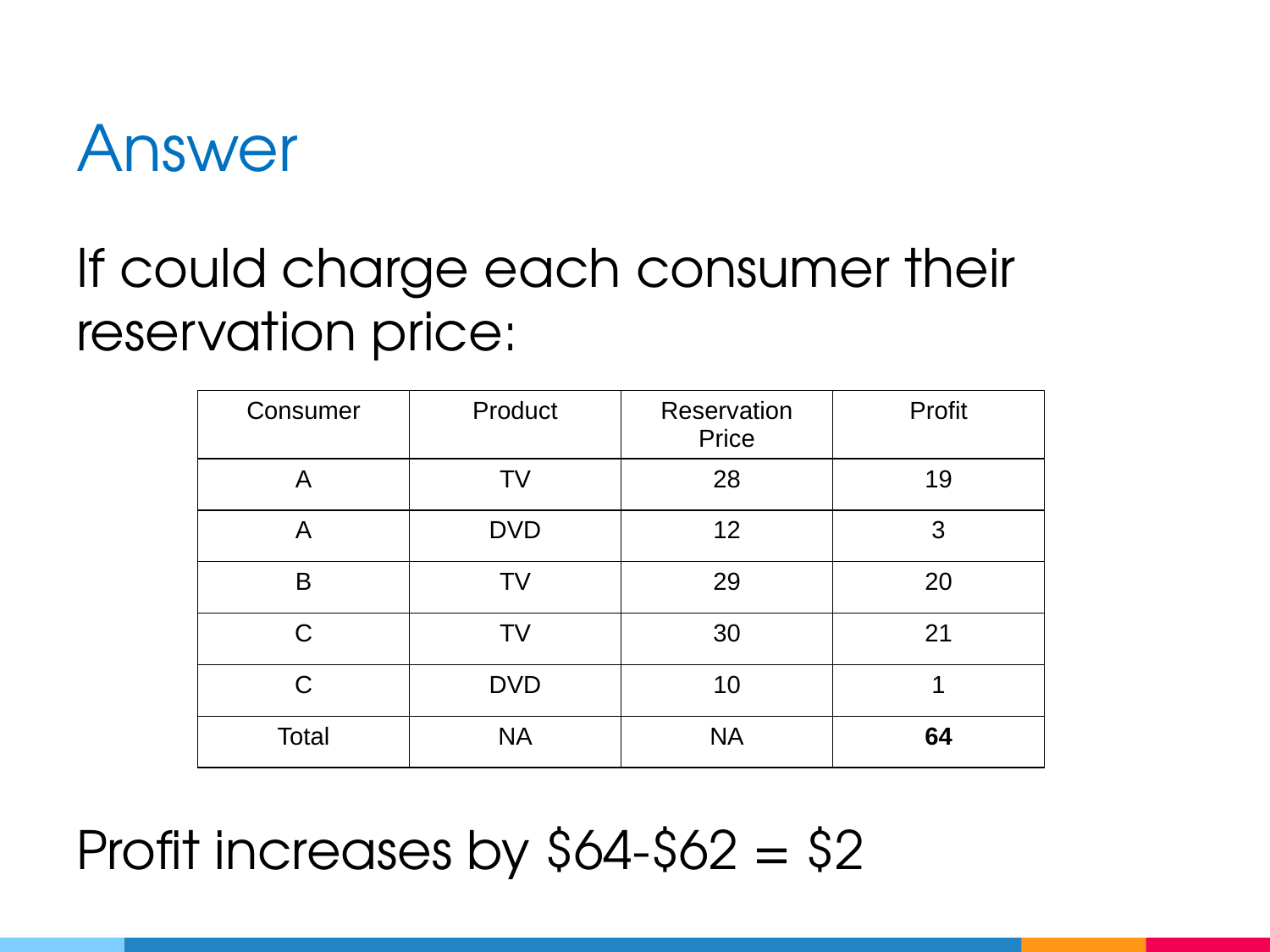

# Answer
If could charge each consumer their reservation price:

Profit increases by $64-$62 = $2
| Consumer | Product | Reservation Price | Profit |
| --- | --- | --- | --- |
| A | TV | 28 | 19 |
| A | DVD | 12 | 3 |
| B | TV | 29 | 20 |
| C | TV | 30 | 21 |
| C | DVD | 10 | 1 |
| Total | NA | NA | 64 |